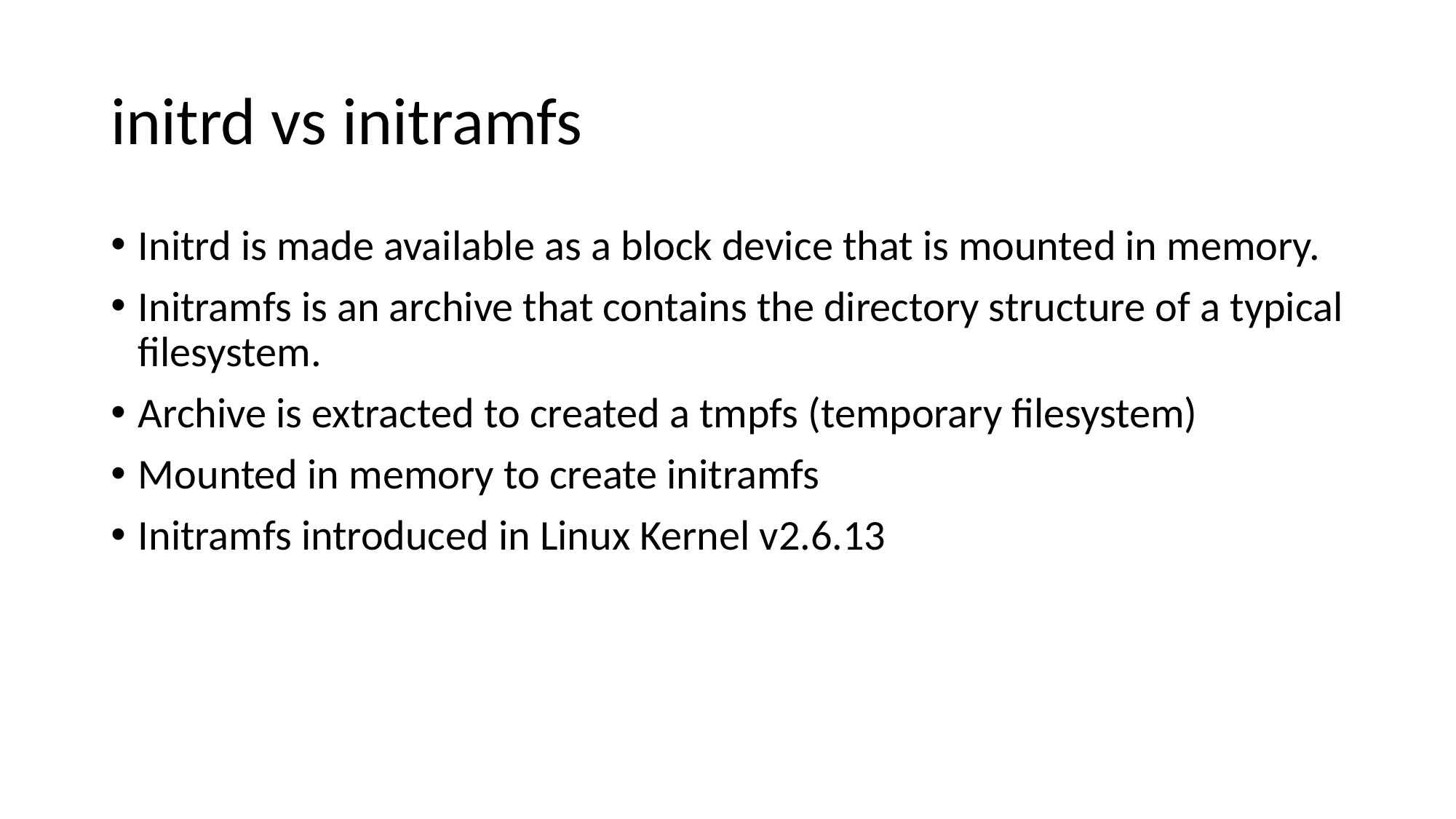

# initrd vs initramfs
Initrd is made available as a block device that is mounted in memory.
Initramfs is an archive that contains the directory structure of a typical filesystem.
Archive is extracted to created a tmpfs (temporary filesystem)
Mounted in memory to create initramfs
Initramfs introduced in Linux Kernel v2.6.13